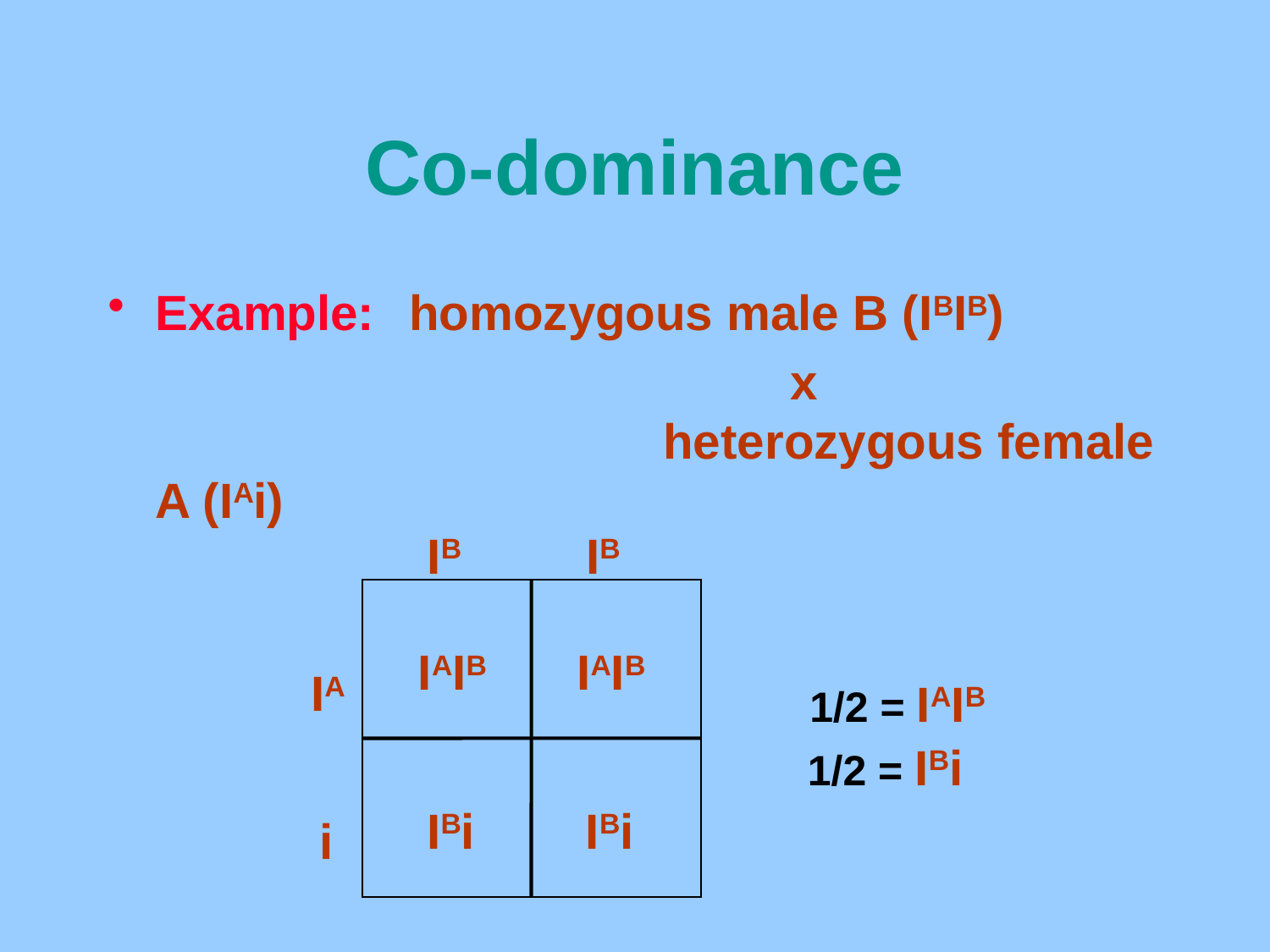

# Co-dominance
Example:	homozygous male B (IBIB)
						x 						heterozygous female A (IAi)
IB
IB

IA

i
IAIB
IAIB
IBi
IBi
1/2 = IAIB
1/2 = IBi